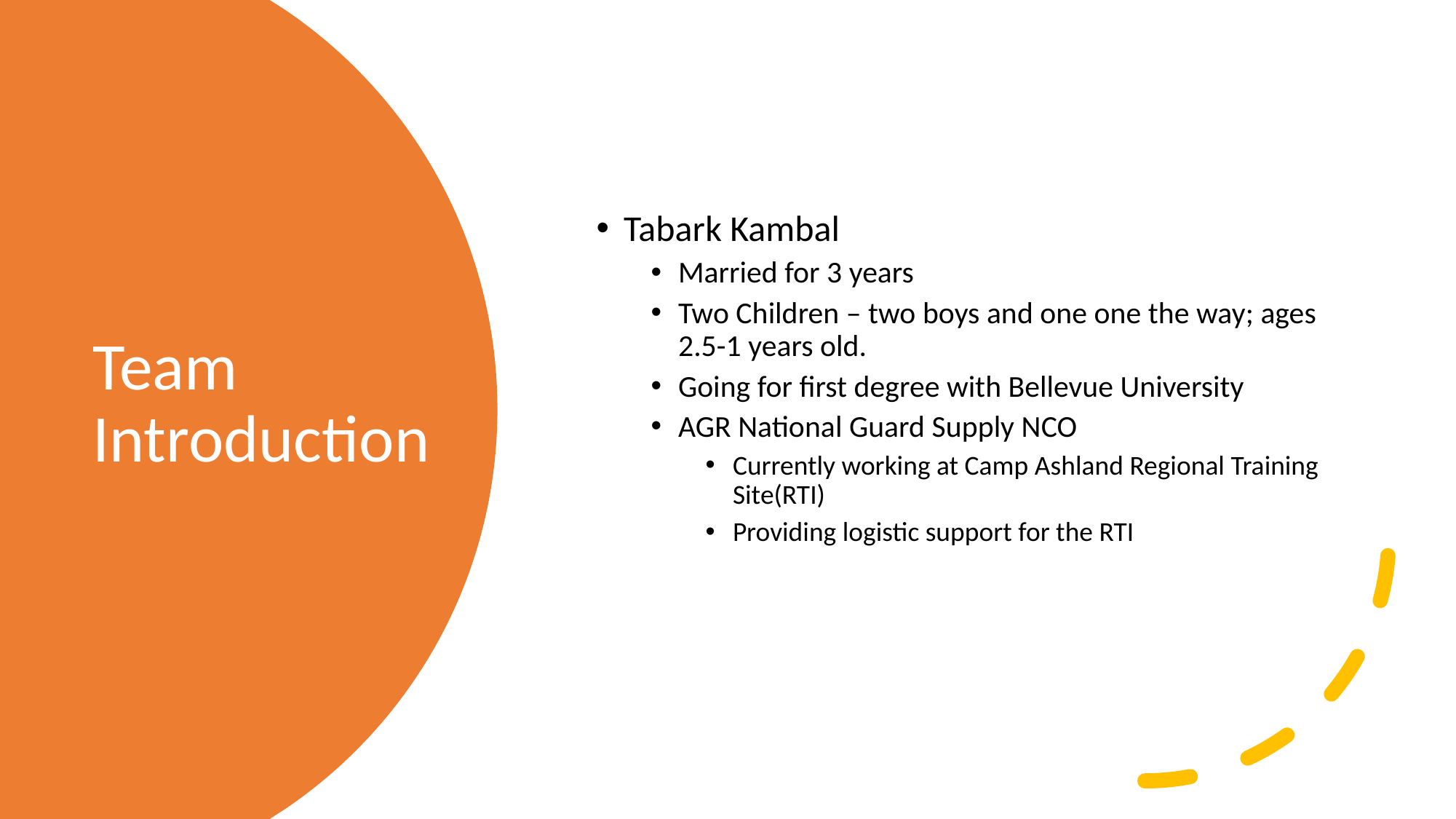

Tabark Kambal
Married for 3 years
Two Children – two boys and one one the way; ages 2.5-1 years old.
Going for first degree with Bellevue University
AGR National Guard Supply NCO
Currently working at Camp Ashland Regional Training Site(RTI)
Providing logistic support for the RTI

# Team Introduction